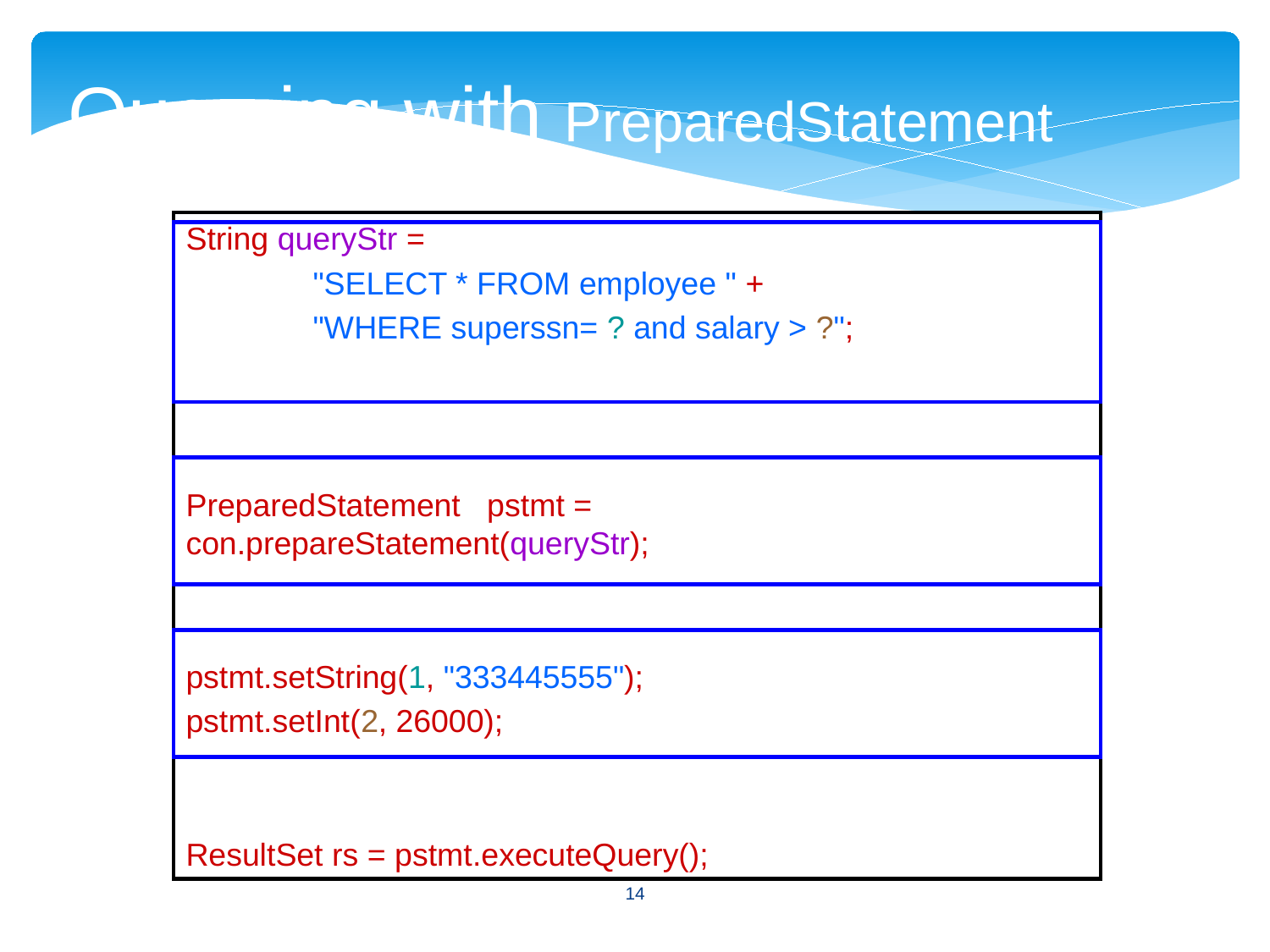

Querying with PreparedStatement
String queryStr =
	"SELECT * FROM employee " +
	"WHERE superssn= ? and salary > ?";

PreparedStatement   pstmt = 	con.prepareStatement(queryStr);

pstmt.setString(1, "333445555");
pstmt.setInt(2, 26000);

ResultSet rs = pstmt.executeQuery();

14